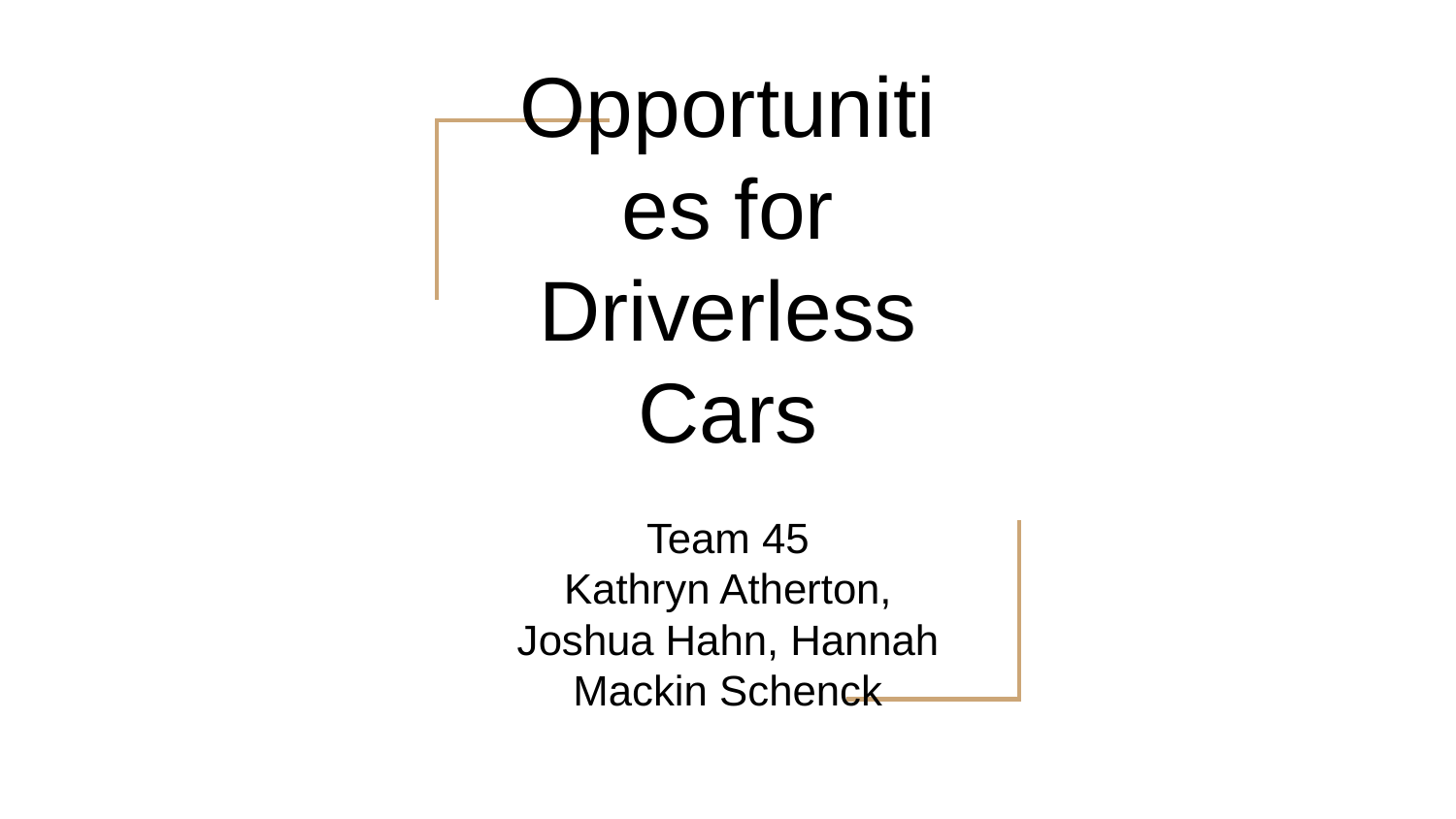

# Opportunities for Driverless Cars
Team 45
Kathryn Atherton, Joshua Hahn, Hannah Mackin Schenck